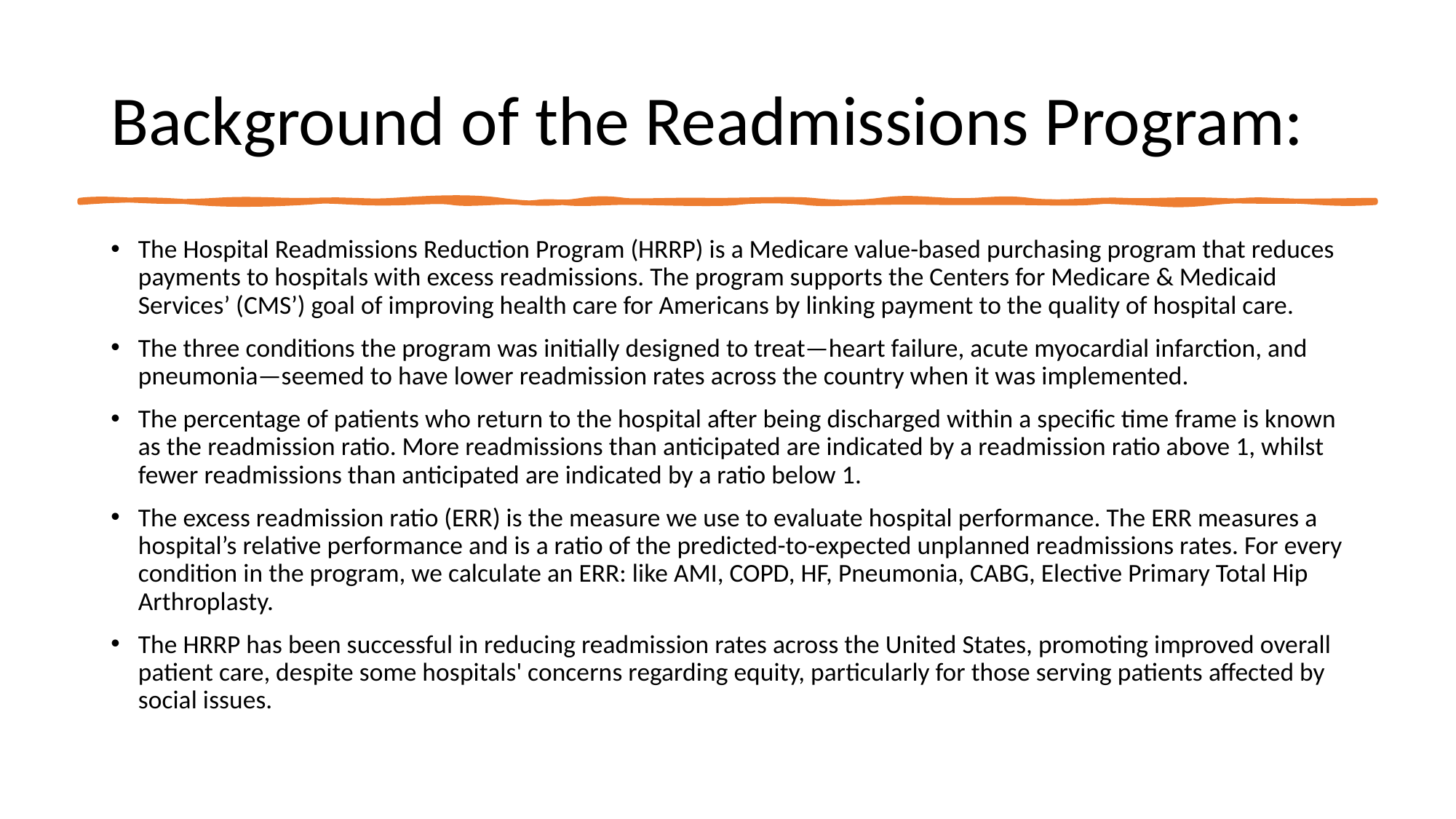

# Background of the Readmissions Program:

The Hospital Readmissions Reduction Program (HRRP) is a Medicare value-based purchasing program that reduces payments to hospitals with excess readmissions. The program supports the Centers for Medicare & Medicaid Services’ (CMS’) goal of improving health care for Americans by linking payment to the quality of hospital care.
The three conditions the program was initially designed to treat—heart failure, acute myocardial infarction, and pneumonia—seemed to have lower readmission rates across the country when it was implemented.
The percentage of patients who return to the hospital after being discharged within a specific time frame is known as the readmission ratio. More readmissions than anticipated are indicated by a readmission ratio above 1, whilst fewer readmissions than anticipated are indicated by a ratio below 1.
The excess readmission ratio (ERR) is the measure we use to evaluate hospital performance. The ERR measures a hospital’s relative performance and is a ratio of the predicted-to-expected unplanned readmissions rates. For every condition in the program, we calculate an ERR: like AMI, COPD, HF, Pneumonia, CABG, Elective Primary Total Hip Arthroplasty.
The HRRP has been successful in reducing readmission rates across the United States, promoting improved overall patient care, despite some hospitals' concerns regarding equity, particularly for those serving patients affected by social issues.